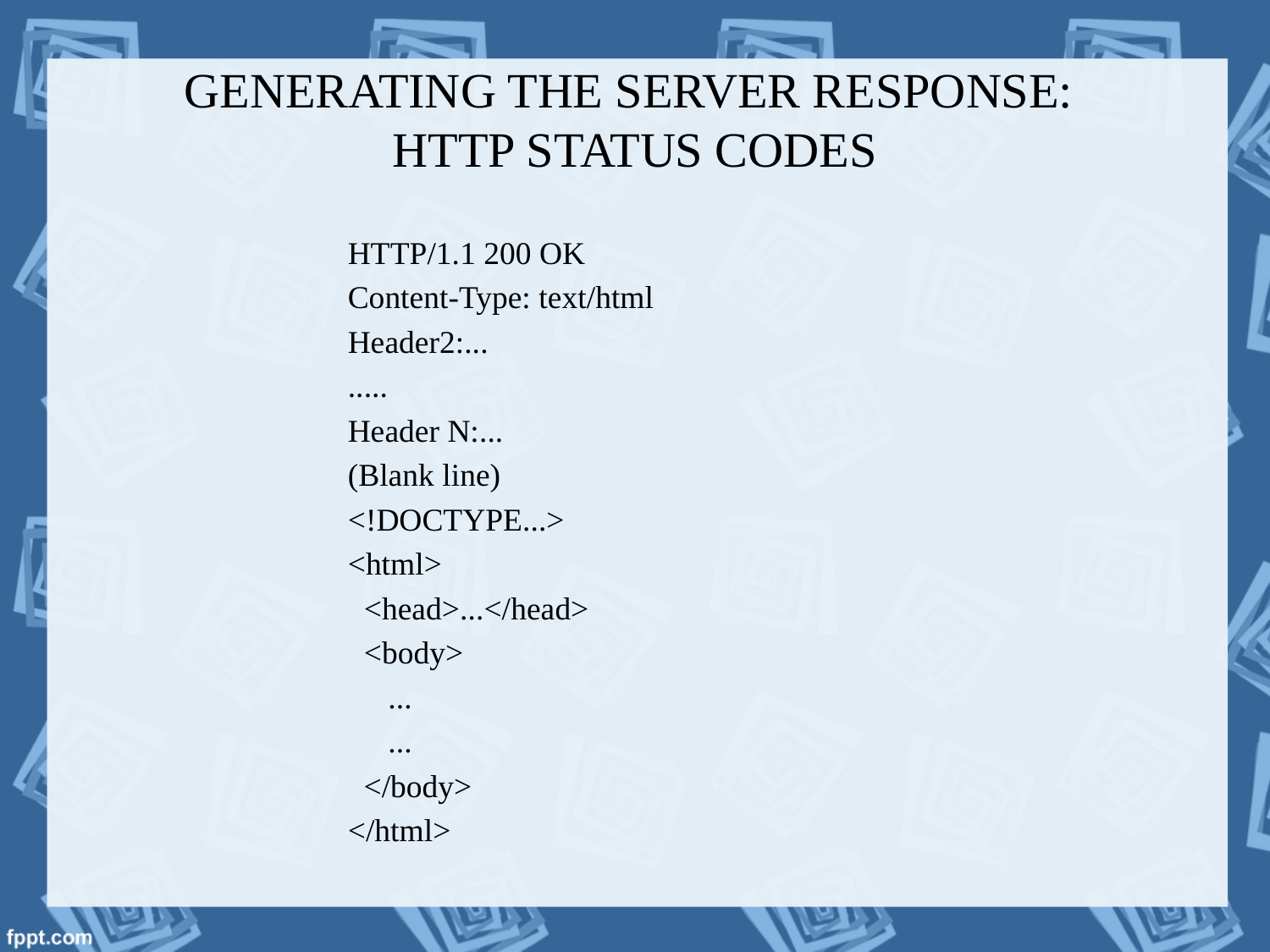

# GENERATING THE SERVER RESPONSE: HTTP STATUS CODES
HTTP/1.1 200 OK
Content-Type: text/html
Header2:...
.....
Header N:...
(Blank line)
<!DOCTYPE...>
<html>
  <head>...</head>
  <body>
     ...
     ...
  </body>
</html>